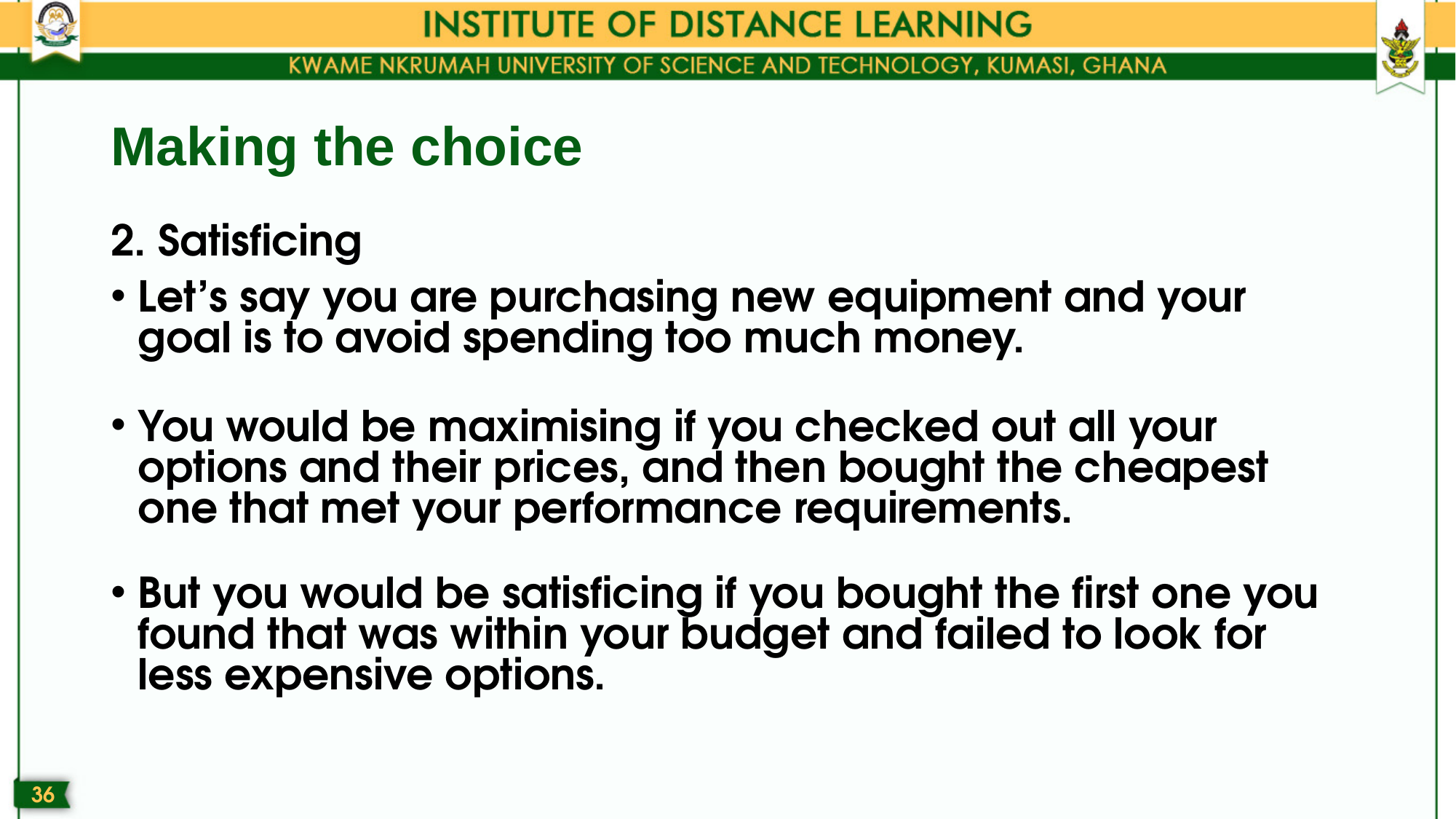

# Making the choice
2. Satisficing
Let’s say you are purchasing new equipment and your goal is to avoid spending too much money.

You would be maximising if you checked out all your options and their prices, and then bought the cheapest one that met your performance requirements.

But you would be satisficing if you bought the first one you found that was within your budget and failed to look for less expensive options.
36